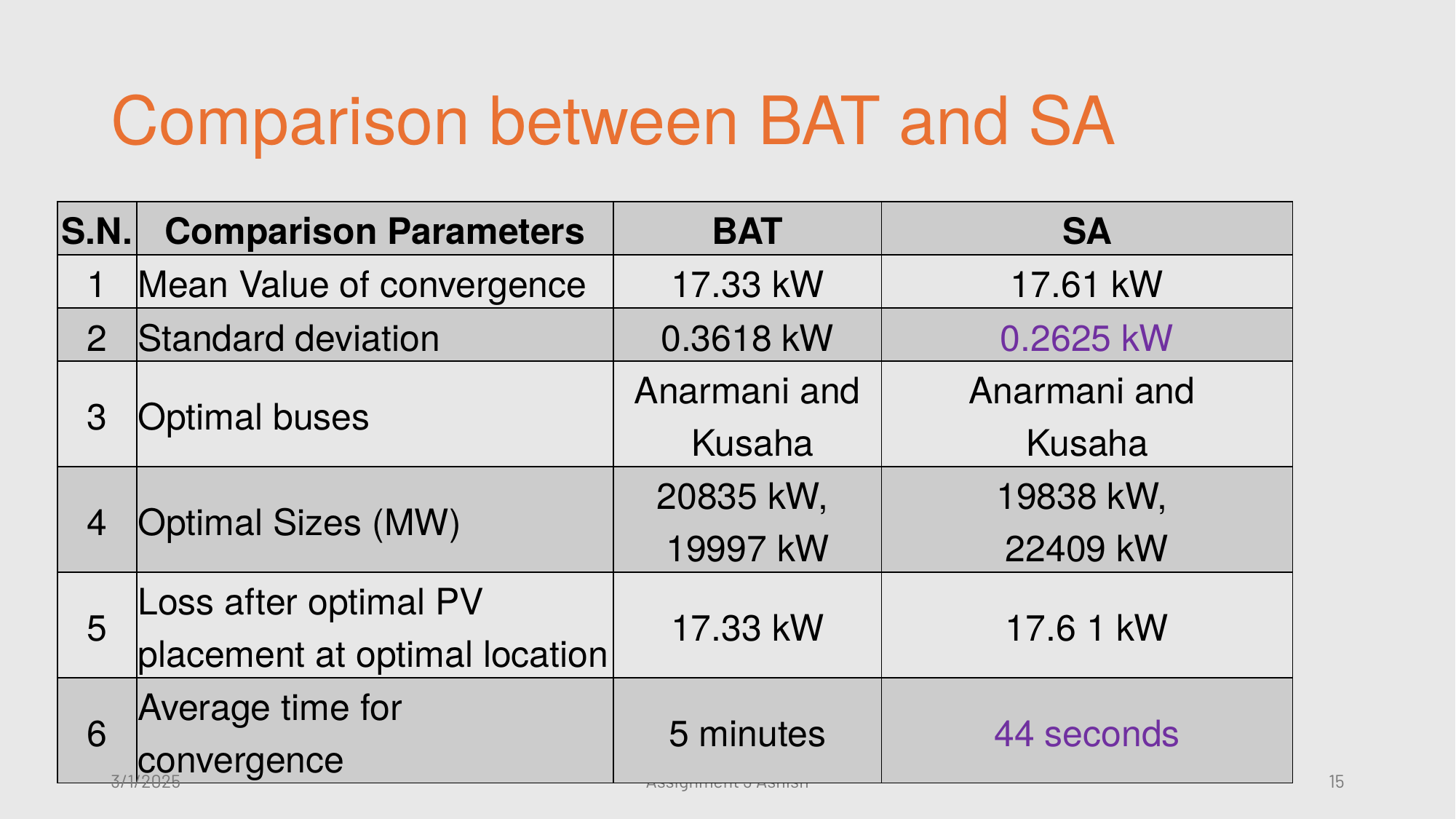

# Comparison between BAT and SA
| S.N. | Comparison Parameters | BAT | SA |
| --- | --- | --- | --- |
| 1 | Mean Value of convergence | 17.33 kW | 17.61 kW |
| 2 | Standard deviation | 0.3618 kW | 0.2625 kW |
| 3 | Optimal buses | Anarmani and Kusaha | Anarmani and Kusaha |
| 4 | Optimal Sizes (MW) | 20835 kW, 19997 kW | 19838 kW, 22409 kW |
| 5 | Loss after optimal PV placement at optimal location | 17.33 kW | 17.6 1 kW |
| 6 | Average time for convergence | 5 minutes | 44 seconds |
3/1/2025
Assignment 3 Ashish
15